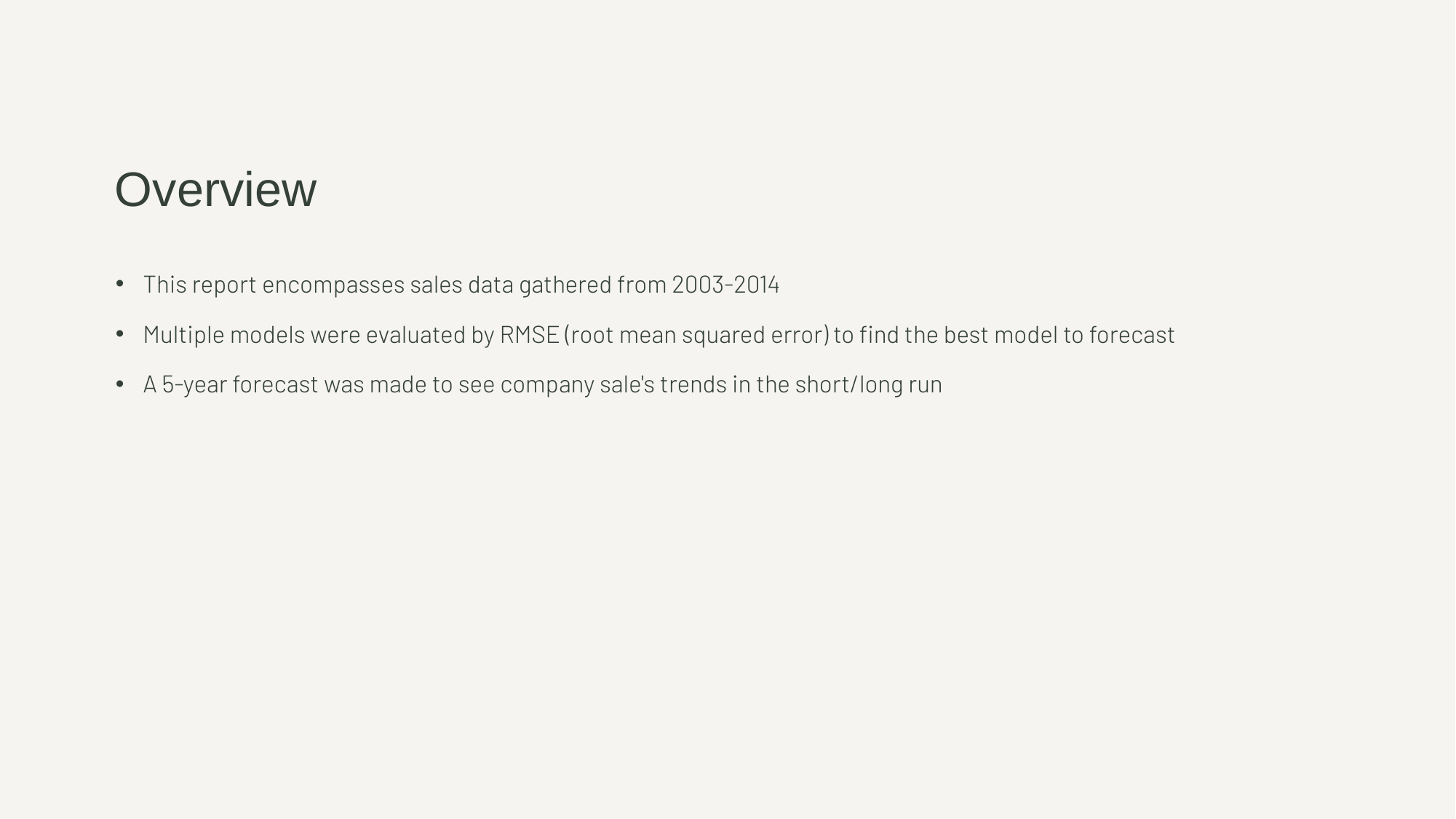

# Overview
This report encompasses sales data gathered from 2003-2014
Multiple models were evaluated by RMSE (root mean squared error) to find the best model to forecast
A 5-year forecast was made to see company sale's trends in the short/long run